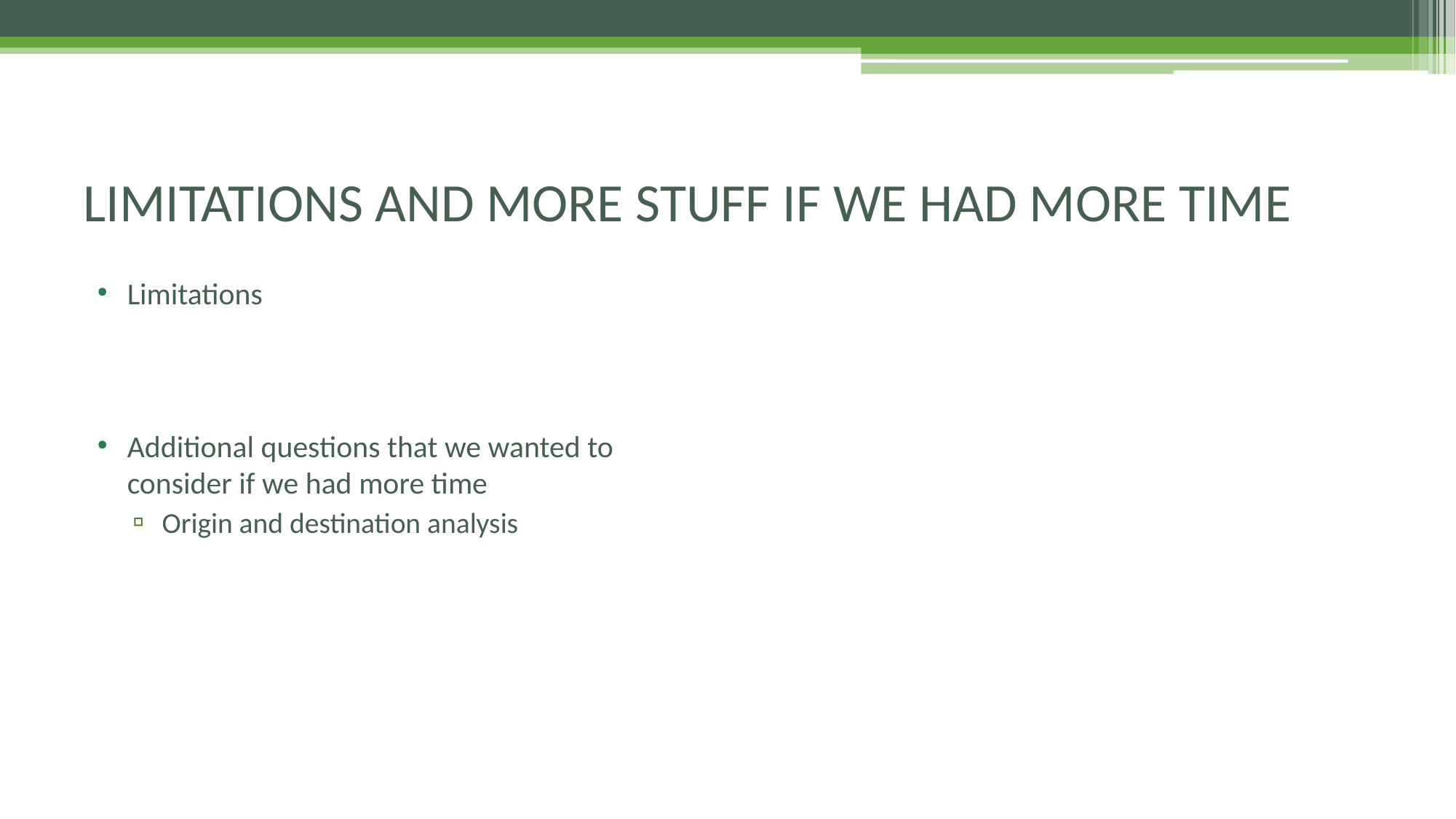

# LIMITATIONS AND MORE STUFF IF WE HAD MORE TIME
Limitations

Additional questions that we wanted to consider if we had more time
Origin and destination analysis